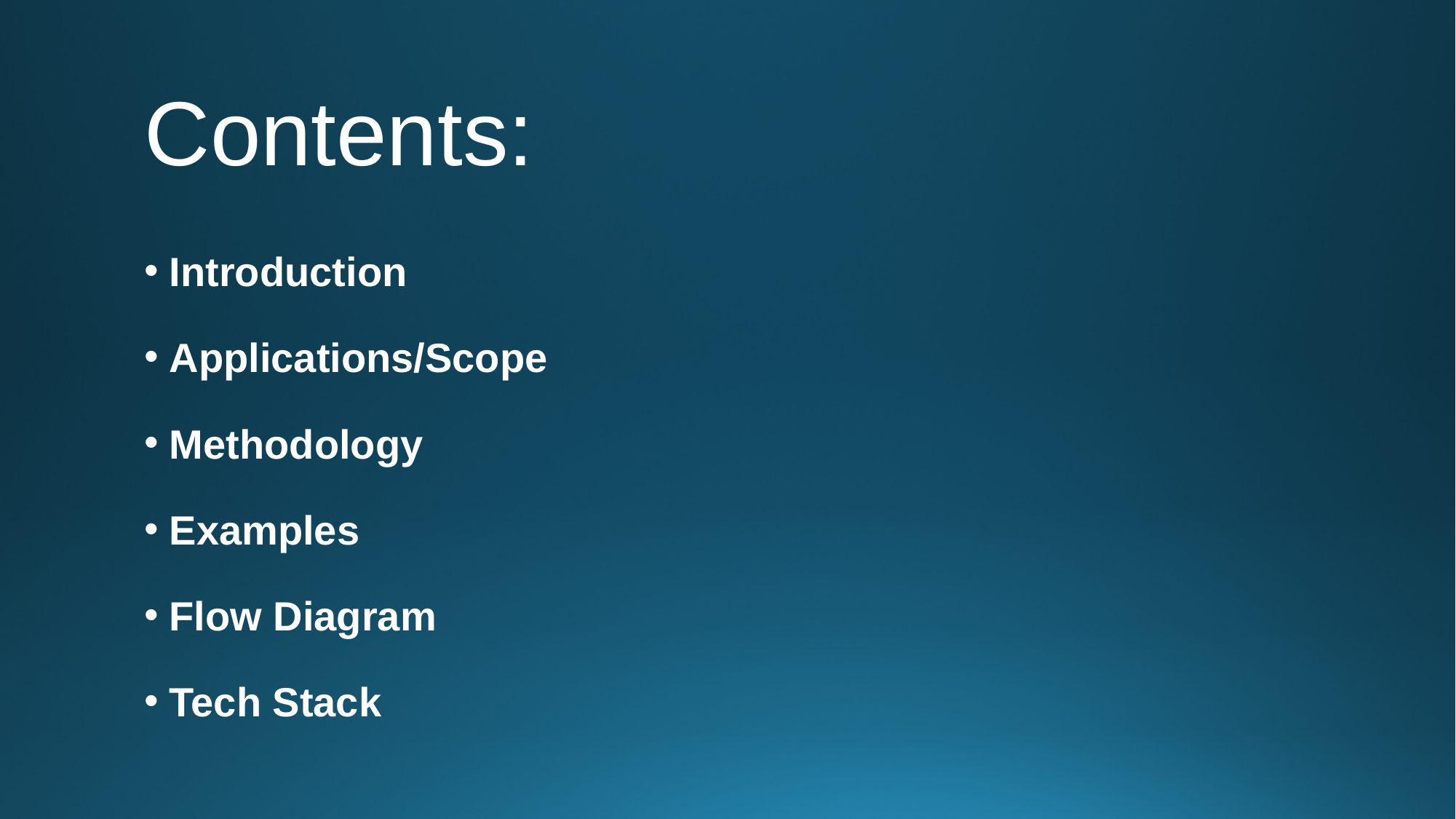

# Contents:
Introduction
Applications/Scope
Methodology
Examples
Flow Diagram
Tech Stack